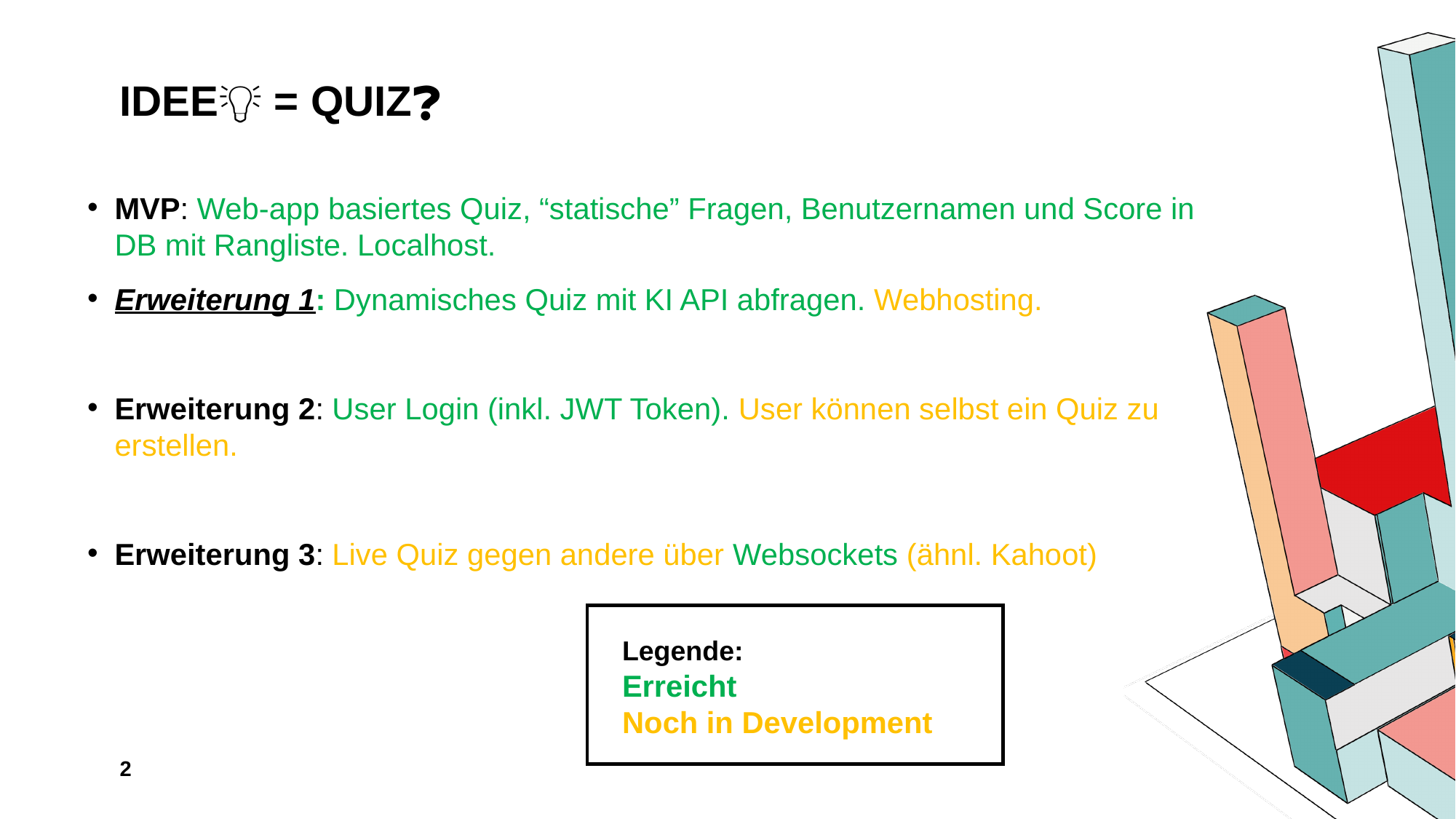

# Idee💡 = Quiz❓
MVP: Web-app basiertes Quiz, “statische” Fragen, Benutzernamen und Score in DB mit Rangliste. Localhost.
Erweiterung 1: Dynamisches Quiz mit KI API abfragen. Webhosting.

Erweiterung 2: User Login (inkl. JWT Token). User können selbst ein Quiz zu erstellen.

Erweiterung 3: Live Quiz gegen andere über Websockets (ähnl. Kahoot)

Legende:
Erreicht
Noch in Development
2